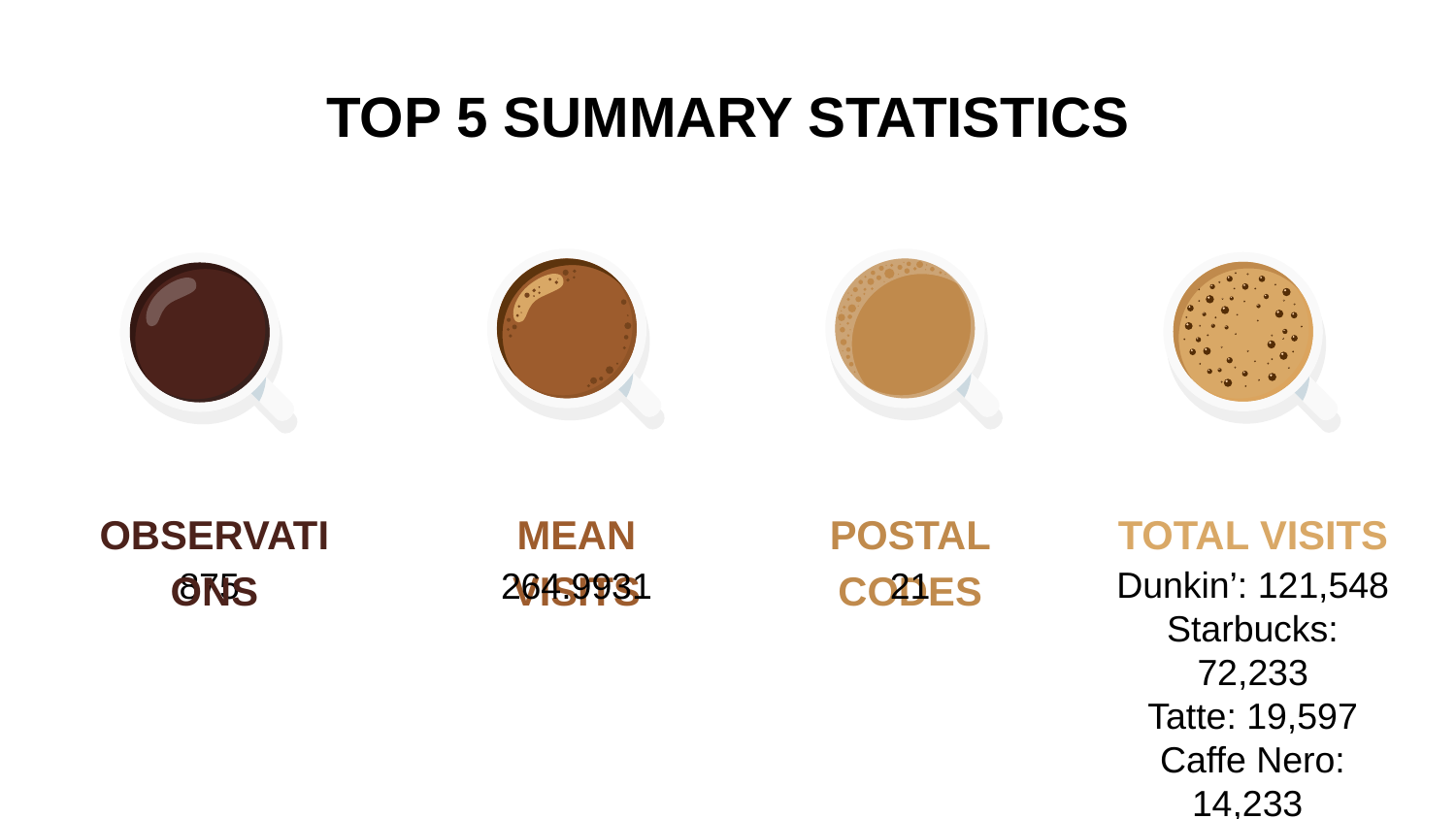

TOP 5 SUMMARY STATISTICS

OBSERVATIONS
MEAN VISITS
POSTAL CODES
TOTAL VISITS
Dunkin’: 121,548
Starbucks: 72,233
Tatte: 19,597
Caffe Nero: 14,233
Cuppacoffee: 4,257
875

264.9931

21